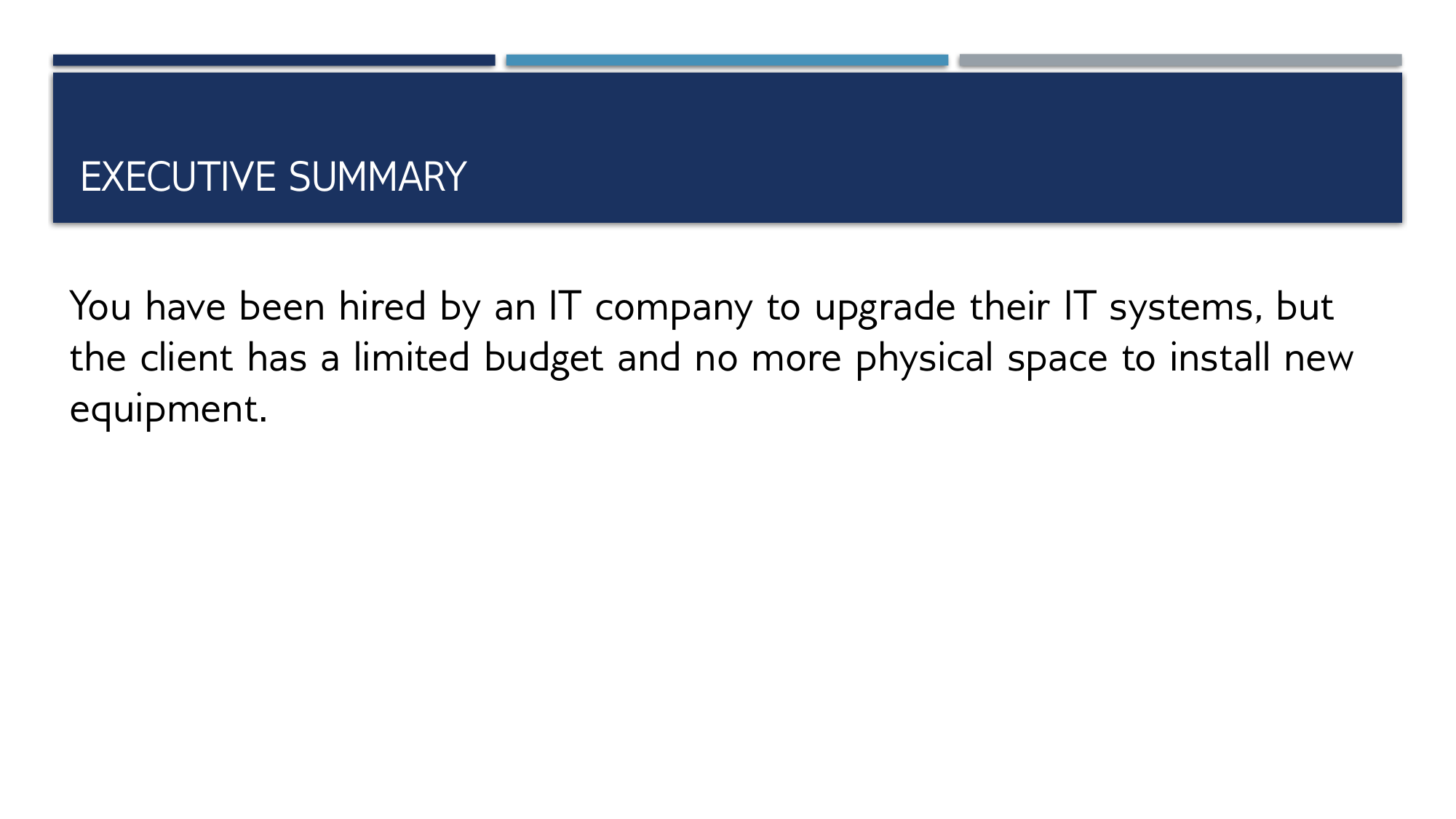

# Executive Summary
You have been hired by an IT company to upgrade their IT systems, but the client has a limited budget and no more physical space to install new equipment.